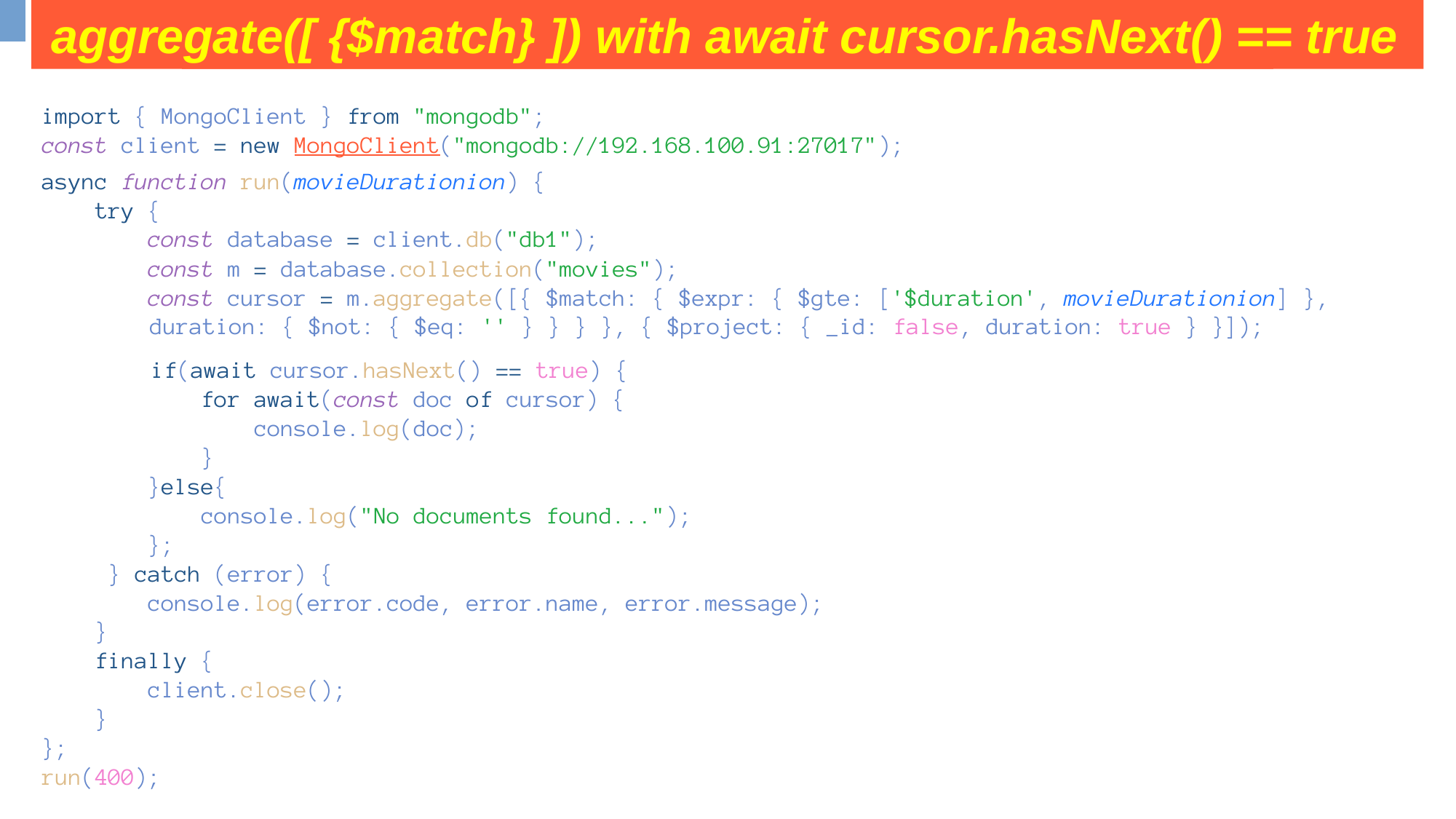

aggregate([ {$match} ]) with await cursor.hasNext() == true
some operation on movies collection
import { MongoClient } from "mongodb";
const client = new MongoClient("mongodb://192.168.100.91:27017");
async function run(movieDurationion) {
    try {
        const database = client.db("db1");
        const m = database.collection("movies");
        const cursor = m.aggregate([{ $match: { $expr: { $gte: ['$duration', movieDurationion] }, duration: { $not: { $eq: '' } } } }, { $project: { _id: false, duration: true } }]);

	if(await cursor.hasNext() == true) {
            for await(const doc of cursor) {
                console.log(doc);
            }
        }else{
            console.log("No documents found...");
        };
     } catch (error) {
        console.log(error.code, error.name, error.message);
    }
    finally {
        client.close();
    }
};
run(400);